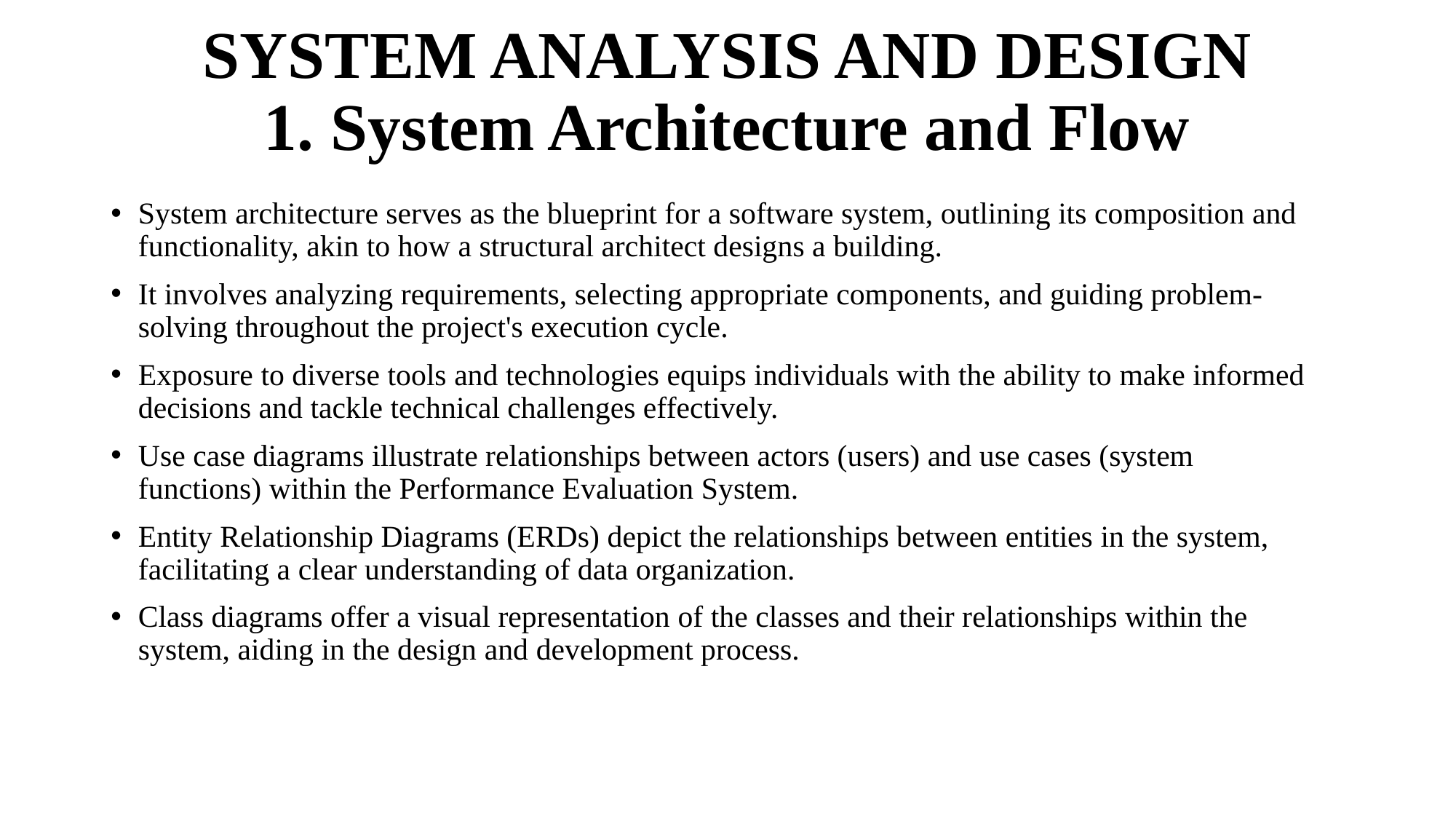

# SYSTEM ANALYSIS AND DESIGN 1. System Architecture and Flow
System architecture serves as the blueprint for a software system, outlining its composition and functionality, akin to how a structural architect designs a building.
It involves analyzing requirements, selecting appropriate components, and guiding problem-solving throughout the project's execution cycle.
Exposure to diverse tools and technologies equips individuals with the ability to make informed decisions and tackle technical challenges effectively.
Use case diagrams illustrate relationships between actors (users) and use cases (system functions) within the Performance Evaluation System.
Entity Relationship Diagrams (ERDs) depict the relationships between entities in the system, facilitating a clear understanding of data organization.
Class diagrams offer a visual representation of the classes and their relationships within the system, aiding in the design and development process.